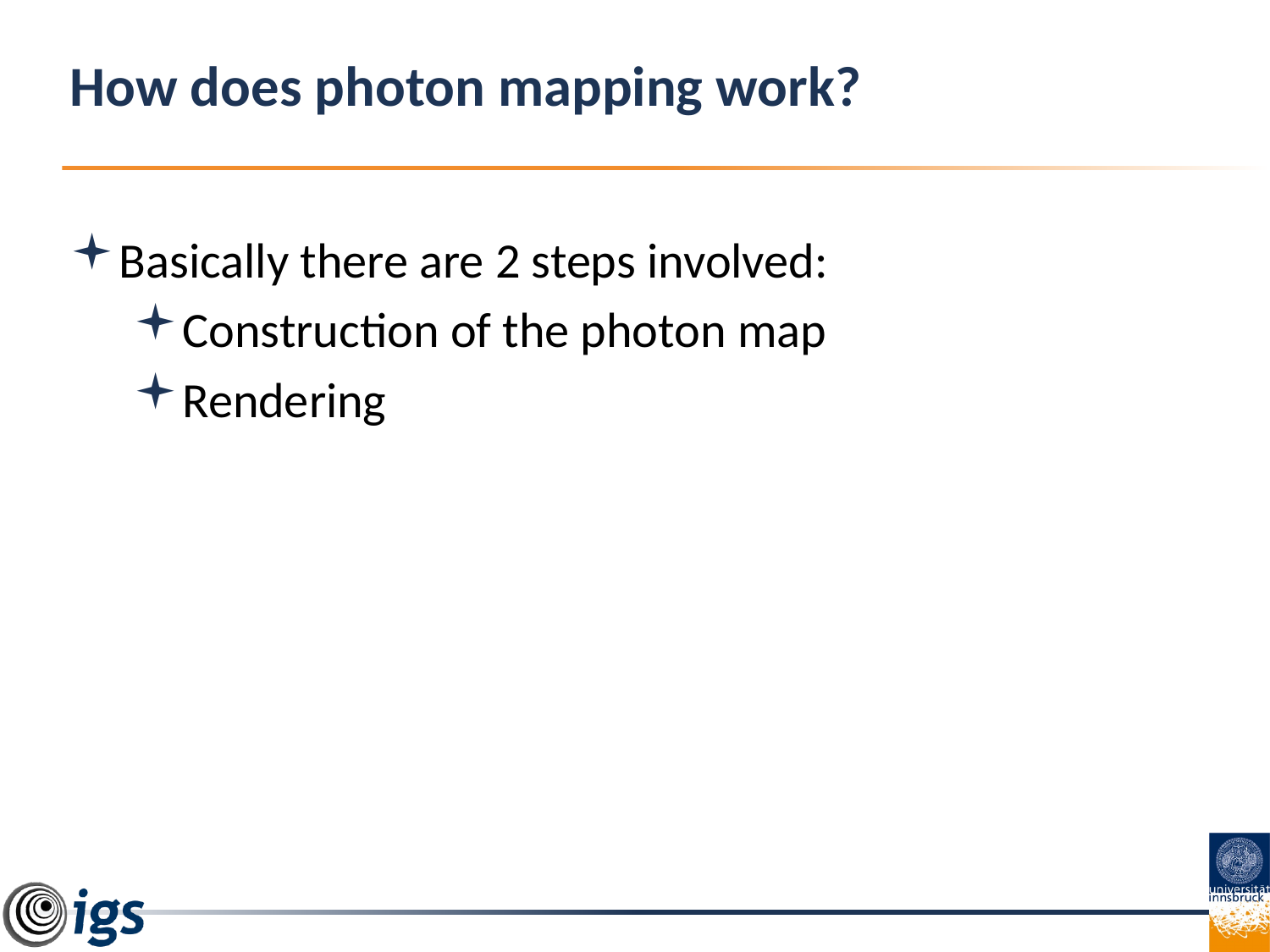

# How does photon mapping work?
Basically there are 2 steps involved:
Construction of the photon map
Rendering
4